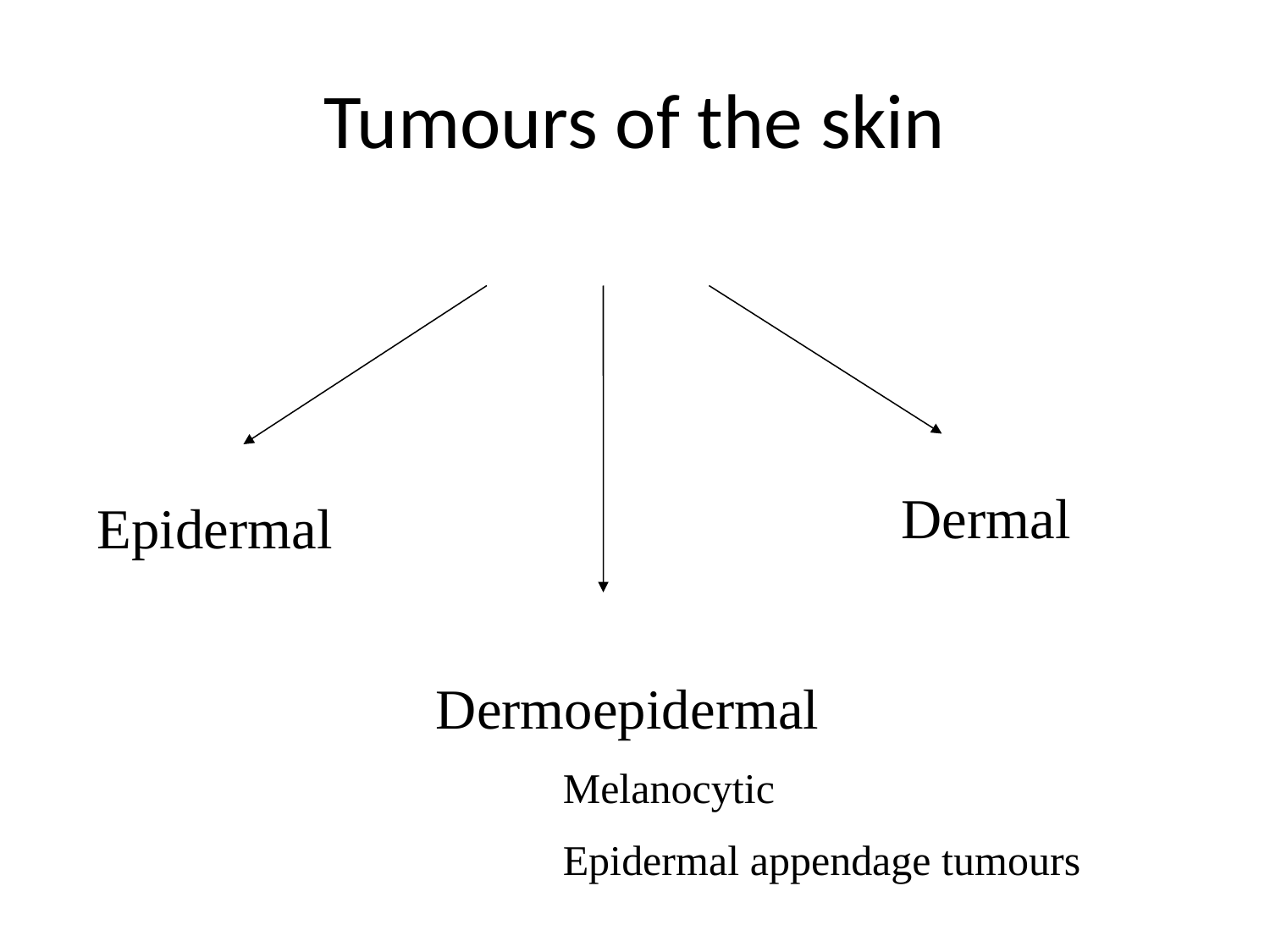

# Tumours of the skin

Dermal
Epidermal
Dermoepidermal
	Melanocytic
	Epidermal appendage tumours